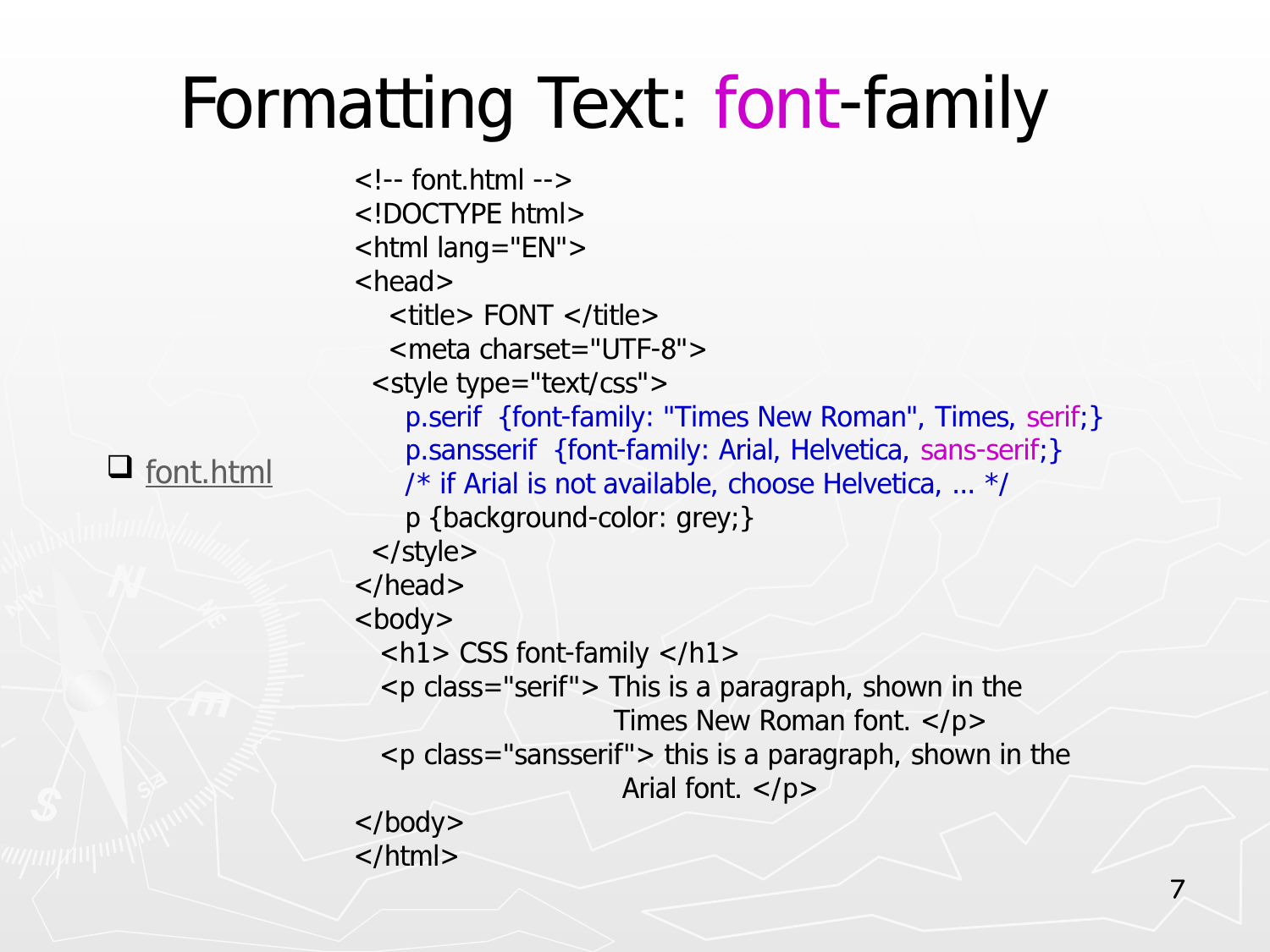

Formatting Text: font-family
<!-- font.html -->
<!DOCTYPE html>
<html lang="EN">
<head>
    <title> FONT </title>
    <meta charset="UTF-8">
  <style type="text/css">
      p.serif  {font-family: "Times New Roman", Times, serif;}
      p.sansserif  {font-family: Arial, Helvetica, sans-serif;}
      /* if Arial is not available, choose Helvetica, … */
      p {background-color: grey;}
  </style>
</head>
<body>
   <h1> CSS font-family </h1>
   <p class="serif"> This is a paragraph, shown in the
                              Times New Roman font. </p>
   <p class="sansserif"> this is a paragraph, shown in the
                               Arial font. </p>
</body>
</html>
font.html
7